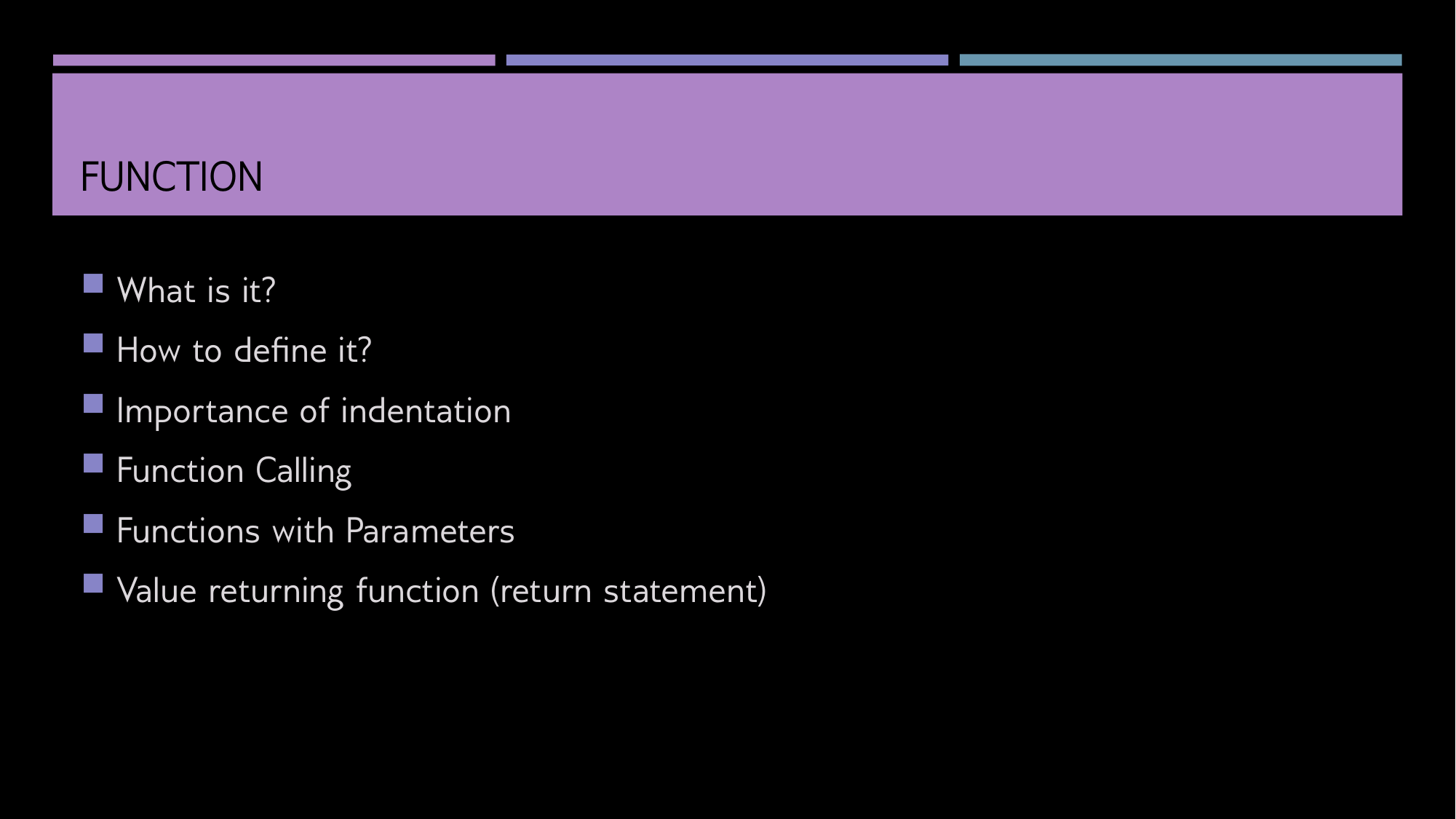

# Function
What is it?
How to define it?
Importance of indentation
Function Calling
Functions with Parameters
Value returning function (return statement)